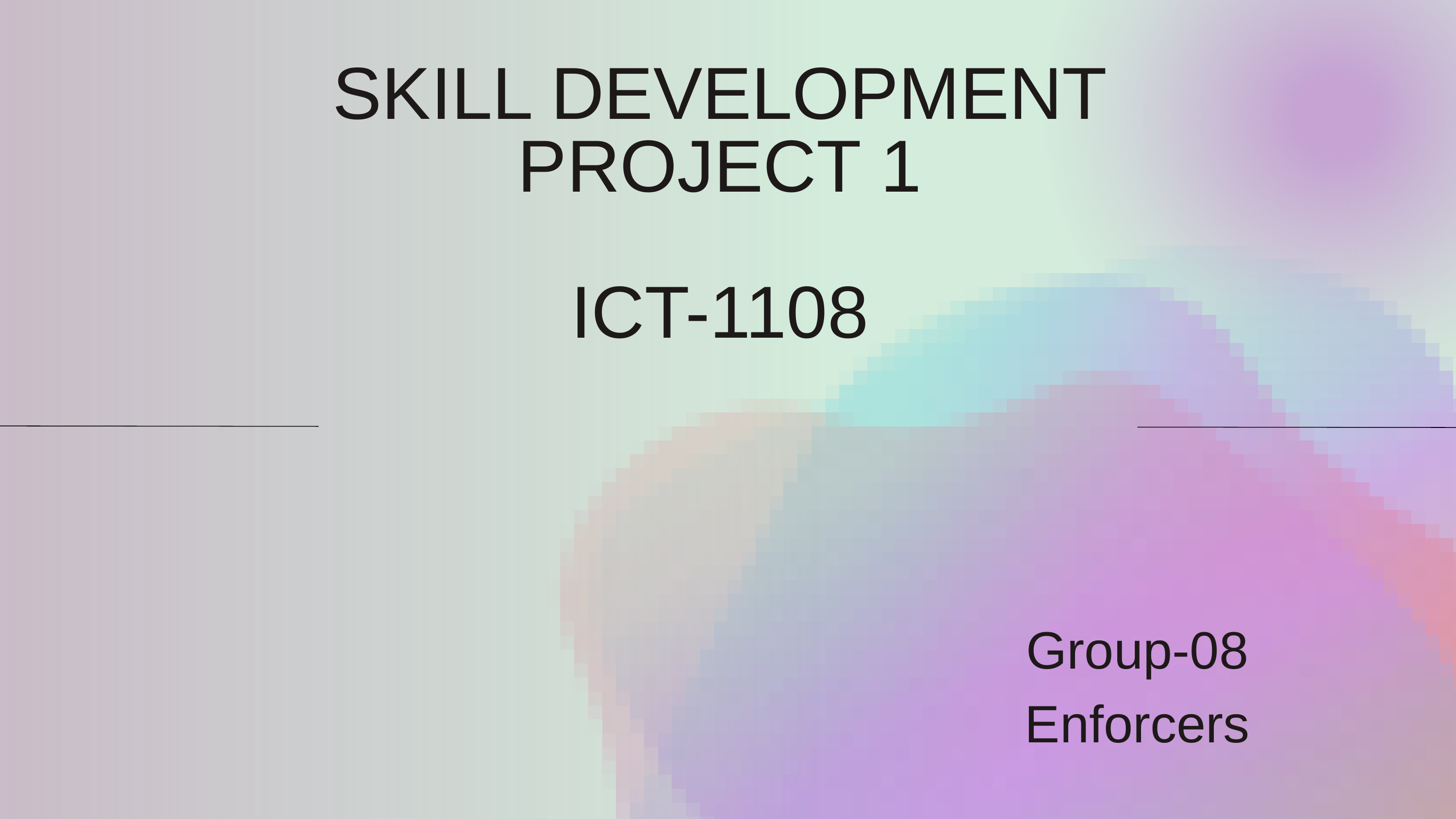

SKILL DEVELOPMENT PROJECT 1

ICT-1108

Group-08
Enforcers